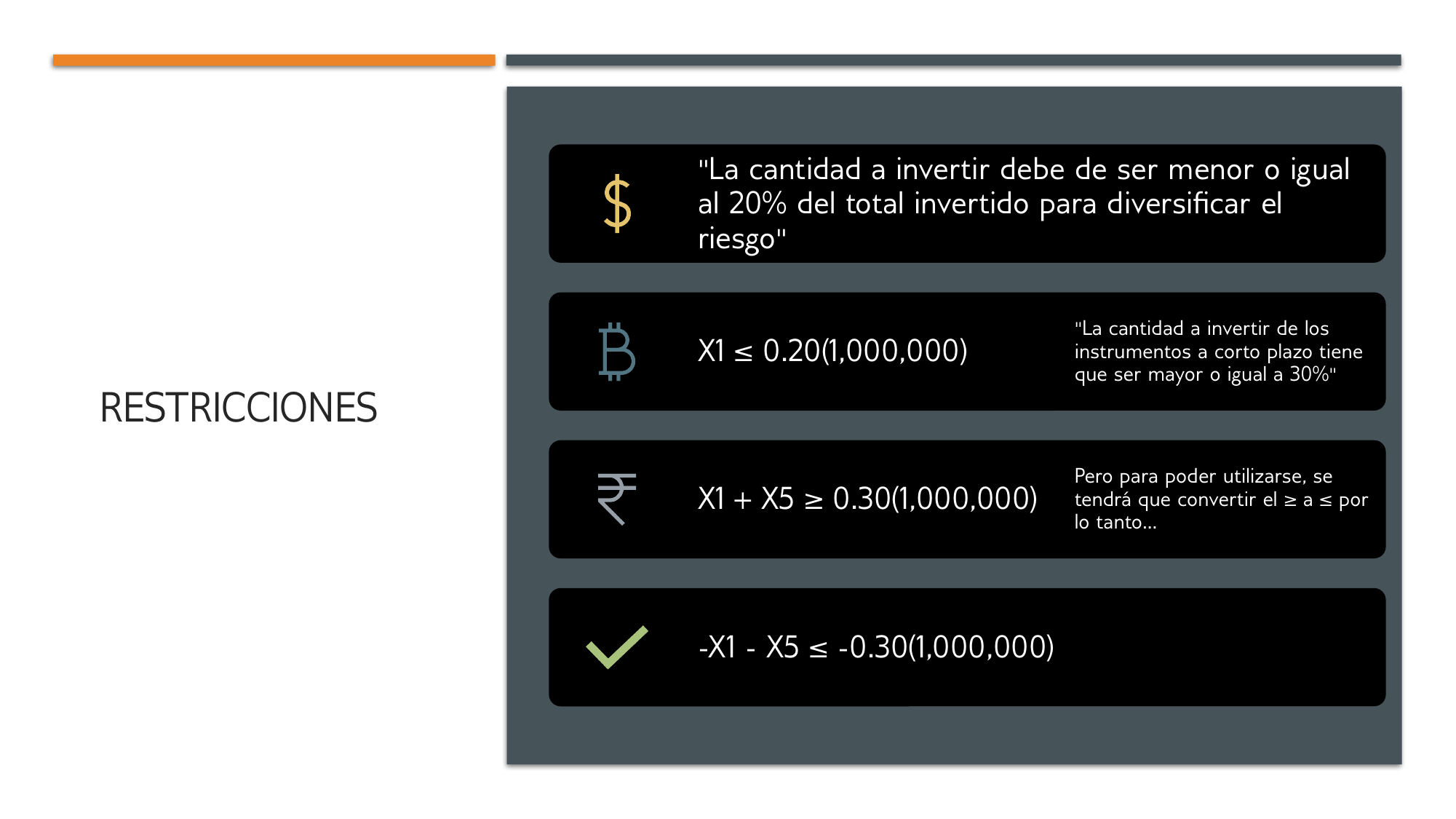

# Restricciones
"La cantidad a invertir debe de ser menor o igual al 20% del total invertido para diversificar el riesgo"
X1 ≤ 0.20(1,000,000)
"La cantidad a invertir de los instrumentos a corto plazo tiene que ser mayor o igual a 30%"
X1 + X5 ≥ 0.30(1,000,000)
Pero para poder utilizarse, se tendrá que convertir el ≥ a ≤ por lo tanto...
-X1 - X5 ≤ -0.30(1,000,000)